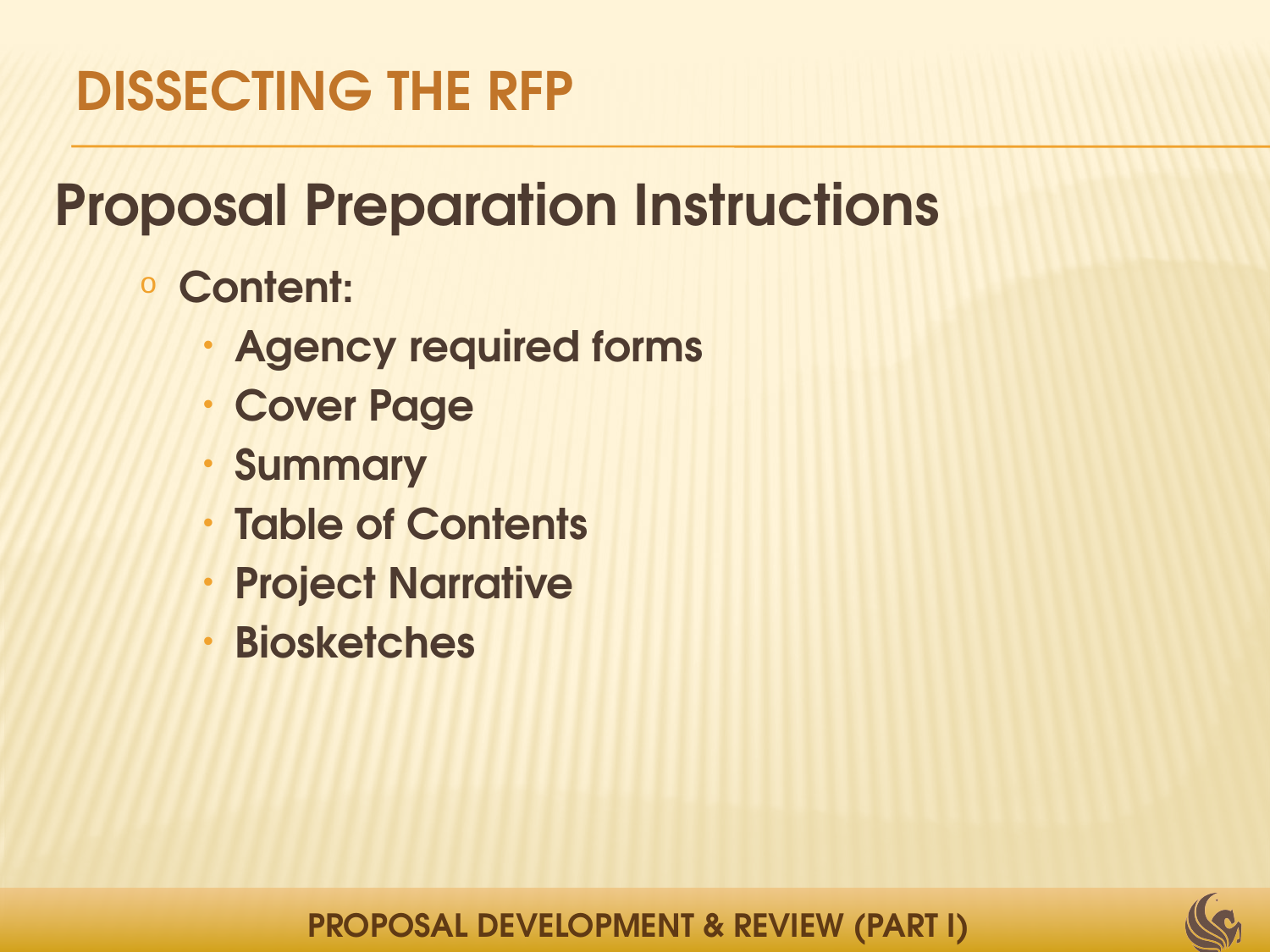

DISSECTING THE RFP
Proposal Preparation Instructions
Content:
Agency required forms
Cover Page
Summary
Table of Contents
Project Narrative
Biosketches
PROPOSAL DEVELOPMENT & REVIEW (PART I)